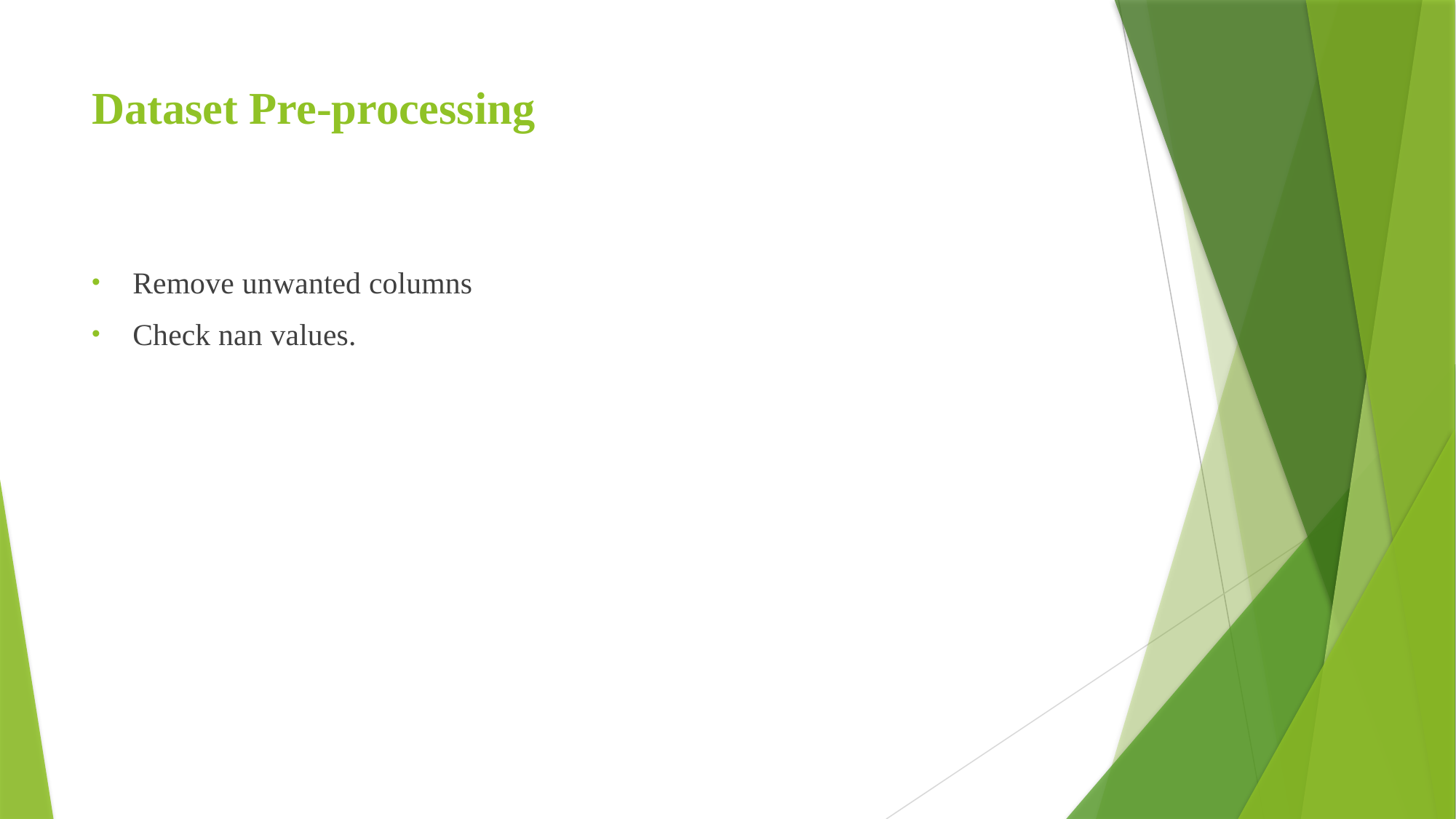

# Dataset Pre-processing
Remove unwanted columns
Check nan values.